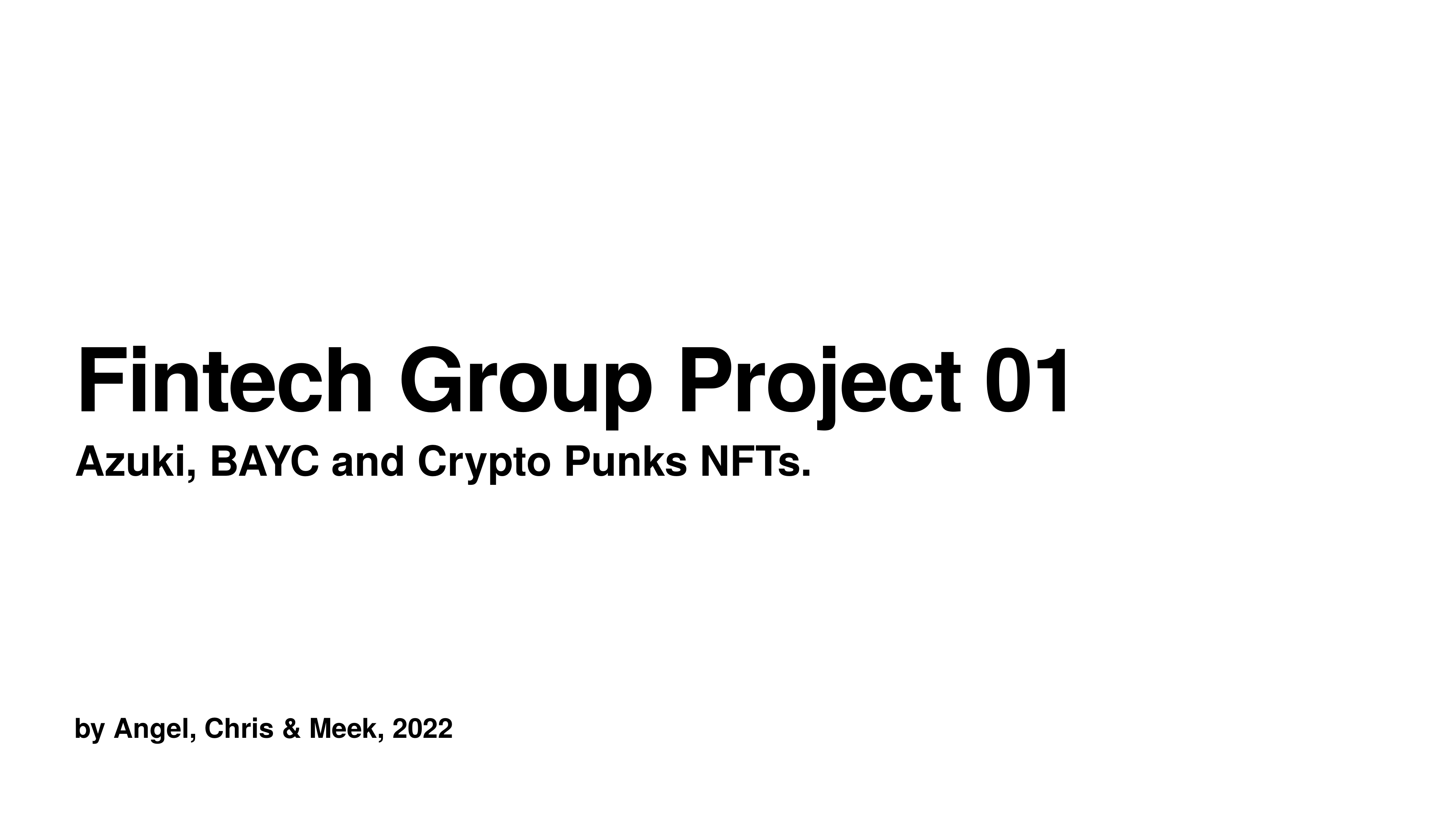

# Fintech Group Project 01
Azuki, BAYC and Crypto Punks NFTs.
by Angel, Chris & Meek, 2022